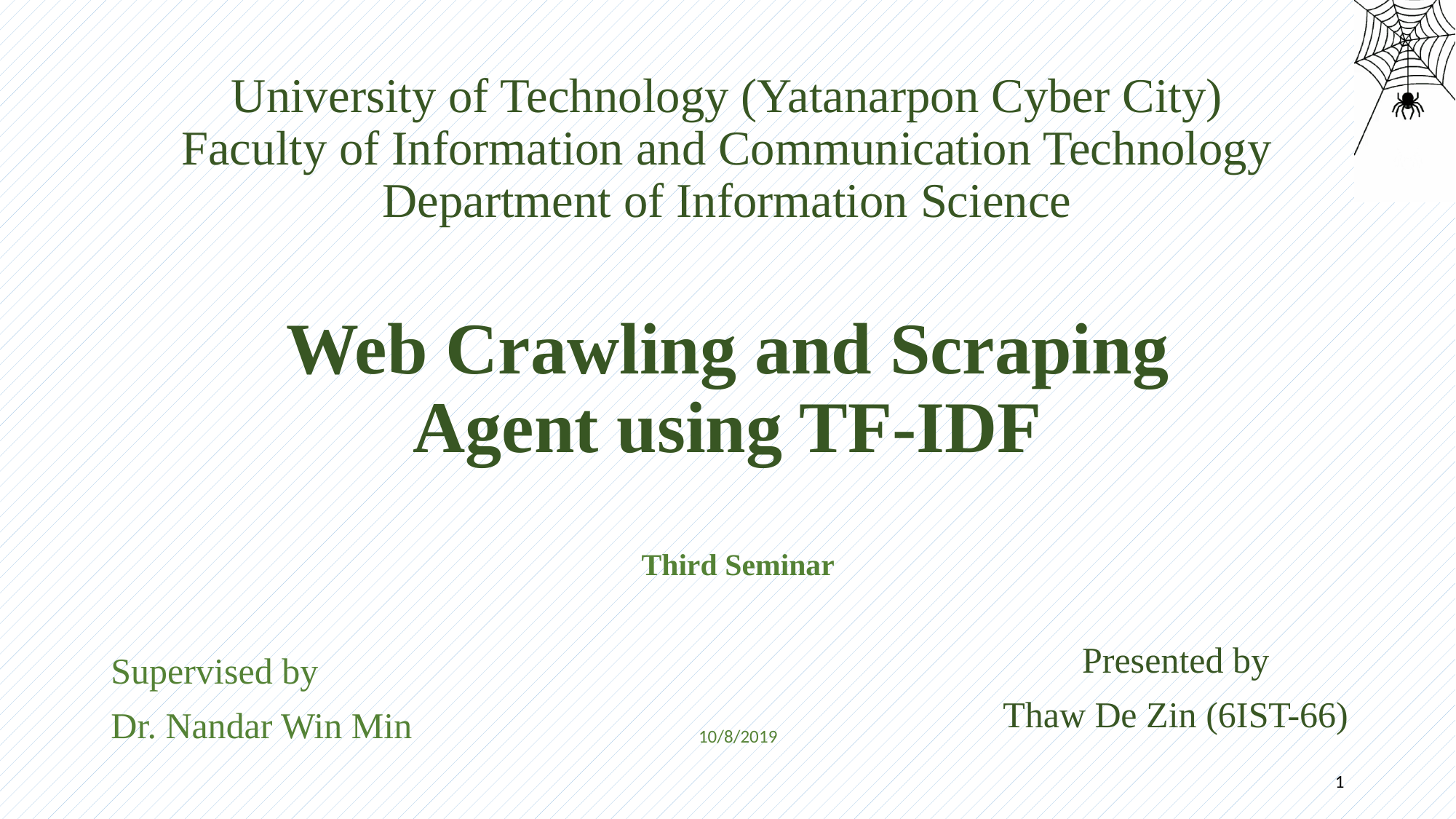

University of Technology (Yatanarpon Cyber City)
Faculty of Information and Communication Technology
Department of Information Science
# Web Crawling and Scraping Agent using TF-IDF
Third Seminar
Presented by
Thaw De Zin (6IST-66)
Supervised by
Dr. Nandar Win Min
10/8/2019
1